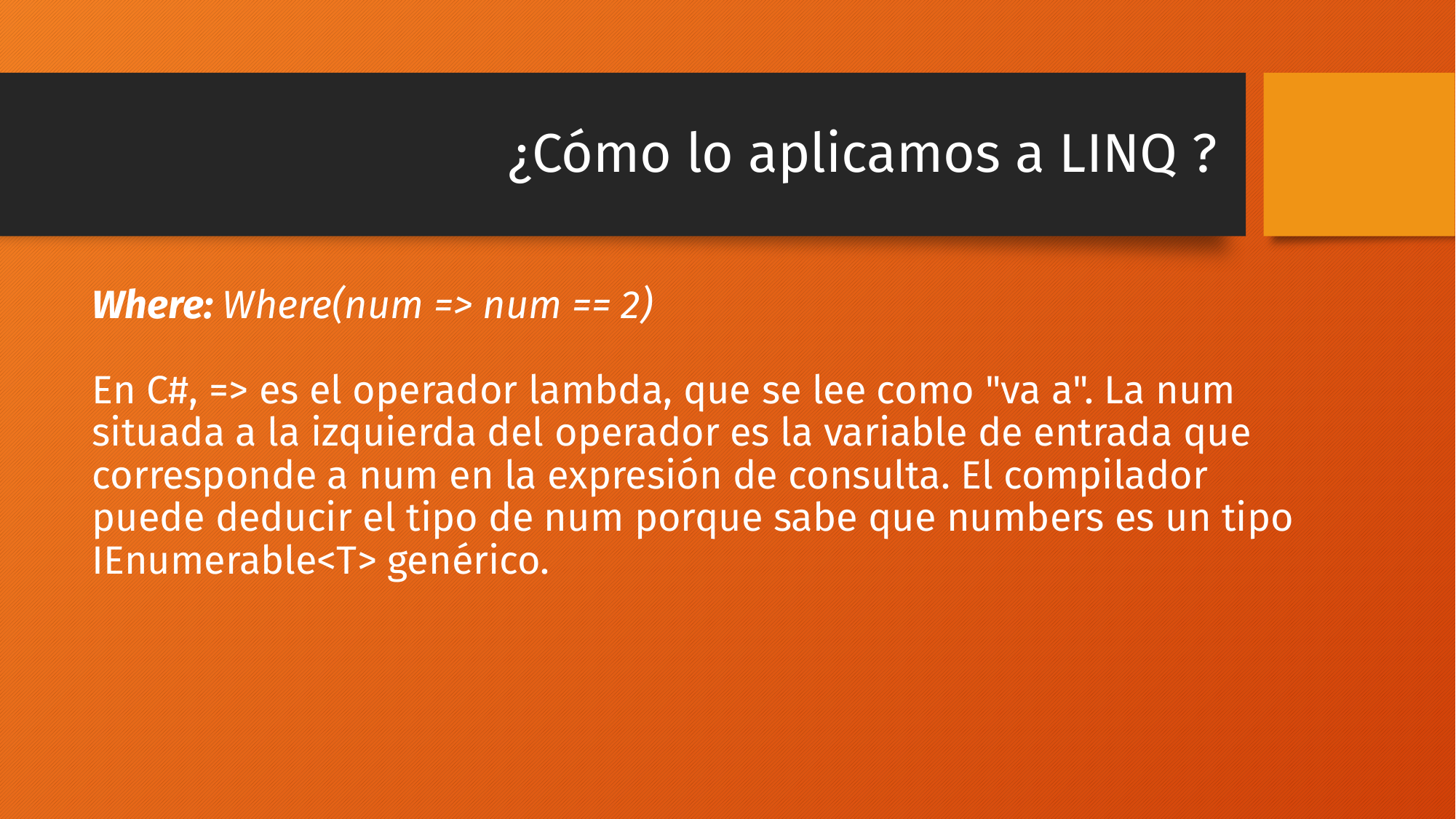

# ¿Cómo lo aplicamos a LINQ ?
Where: Where(num => num == 2)

En C#, => es el operador lambda, que se lee como "va a". La num situada a la izquierda del operador es la variable de entrada que corresponde a num en la expresión de consulta. El compilador puede deducir el tipo de num porque sabe que numbers es un tipo IEnumerable<T> genérico.